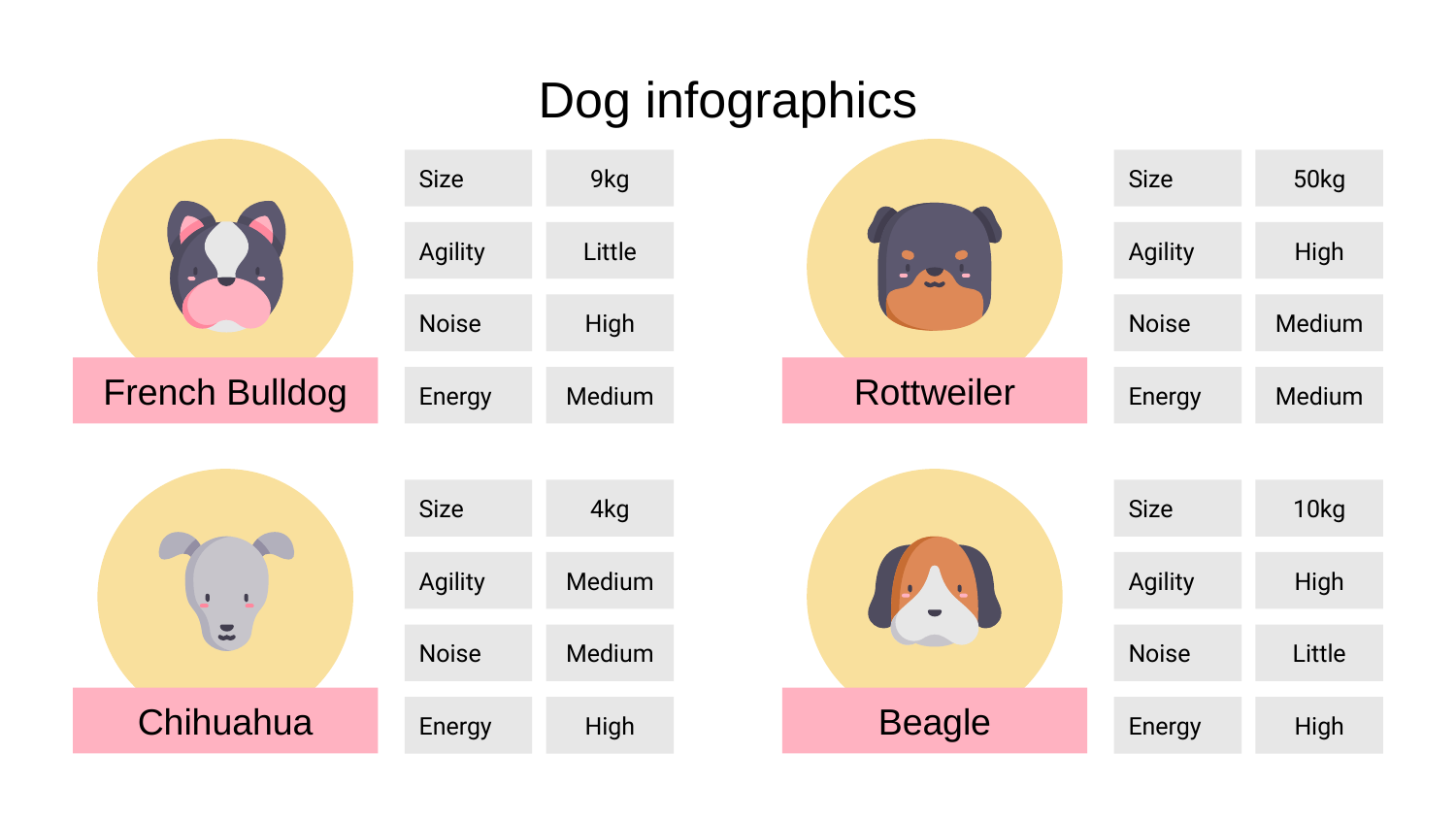

# Dog infographics

French Bulldog
Size
9kg
Agility
Little
Noise
High
Energy
Medium

Rottweiler
Size
50kg
Agility
High
Noise
Medium
Energy
Medium

Chihuahua
Size
4kg
Agility
Medium
Noise
Medium
Energy
High

Beagle
Size
10kg
Agility
High
Noise
Little
Energy
High